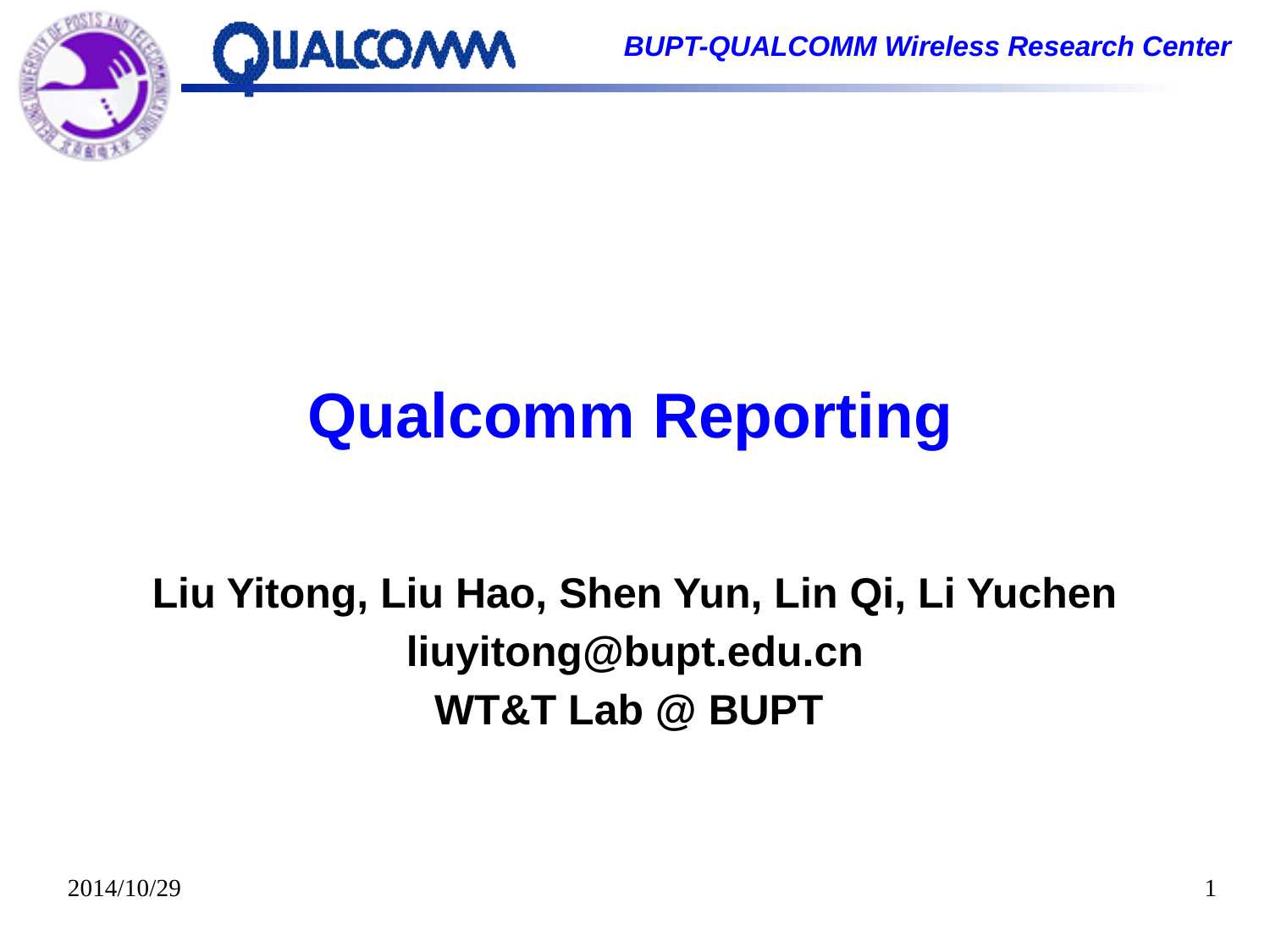

# Qualcomm Reporting
Liu Yitong, Liu Hao, Shen Yun, Lin Qi, Li Yuchen
liuyitong@bupt.edu.cn
WT&T Lab @ BUPT

2014/10/29
1